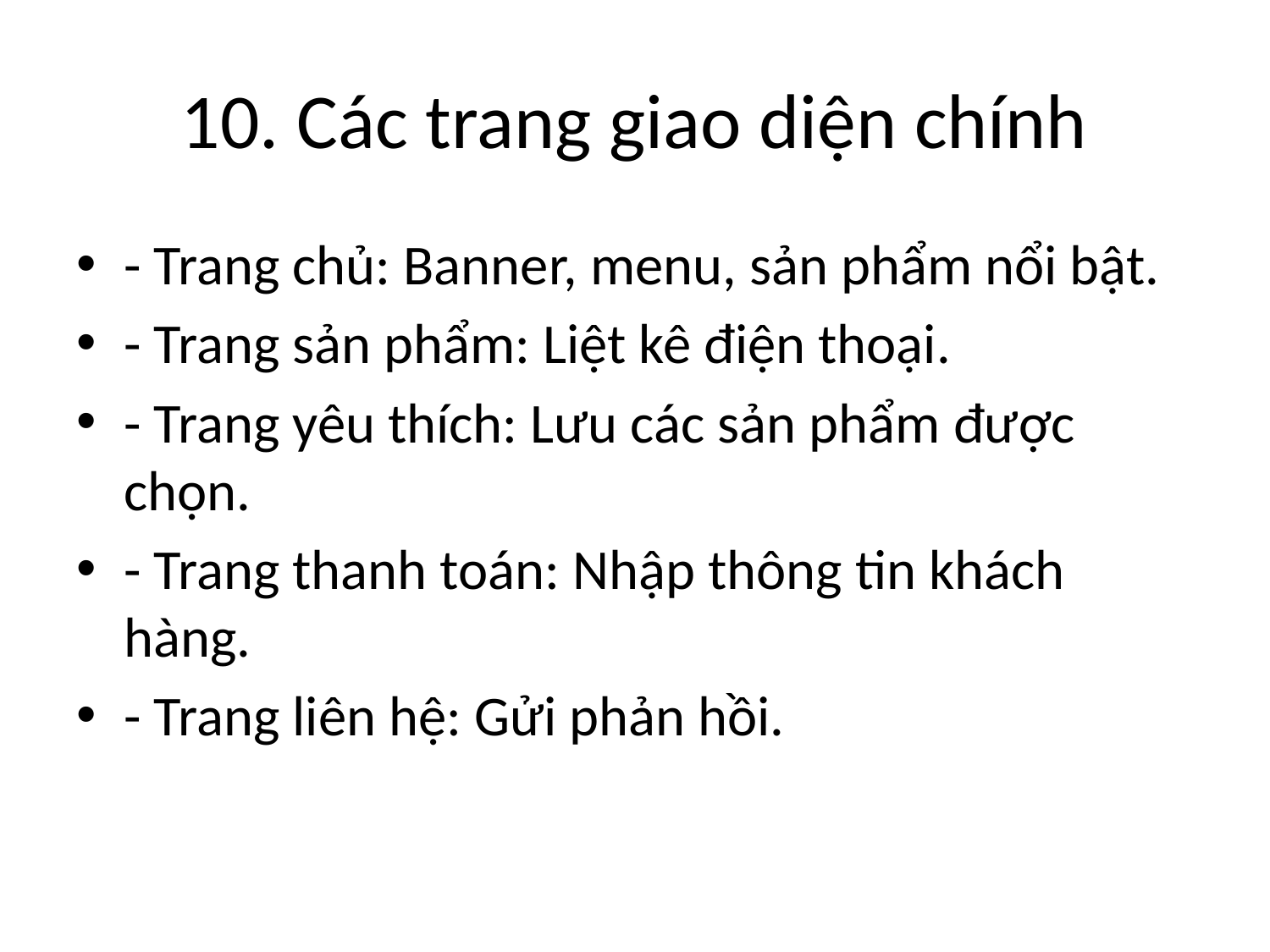

# 10. Các trang giao diện chính
- Trang chủ: Banner, menu, sản phẩm nổi bật.
- Trang sản phẩm: Liệt kê điện thoại.
- Trang yêu thích: Lưu các sản phẩm được chọn.
- Trang thanh toán: Nhập thông tin khách hàng.
- Trang liên hệ: Gửi phản hồi.